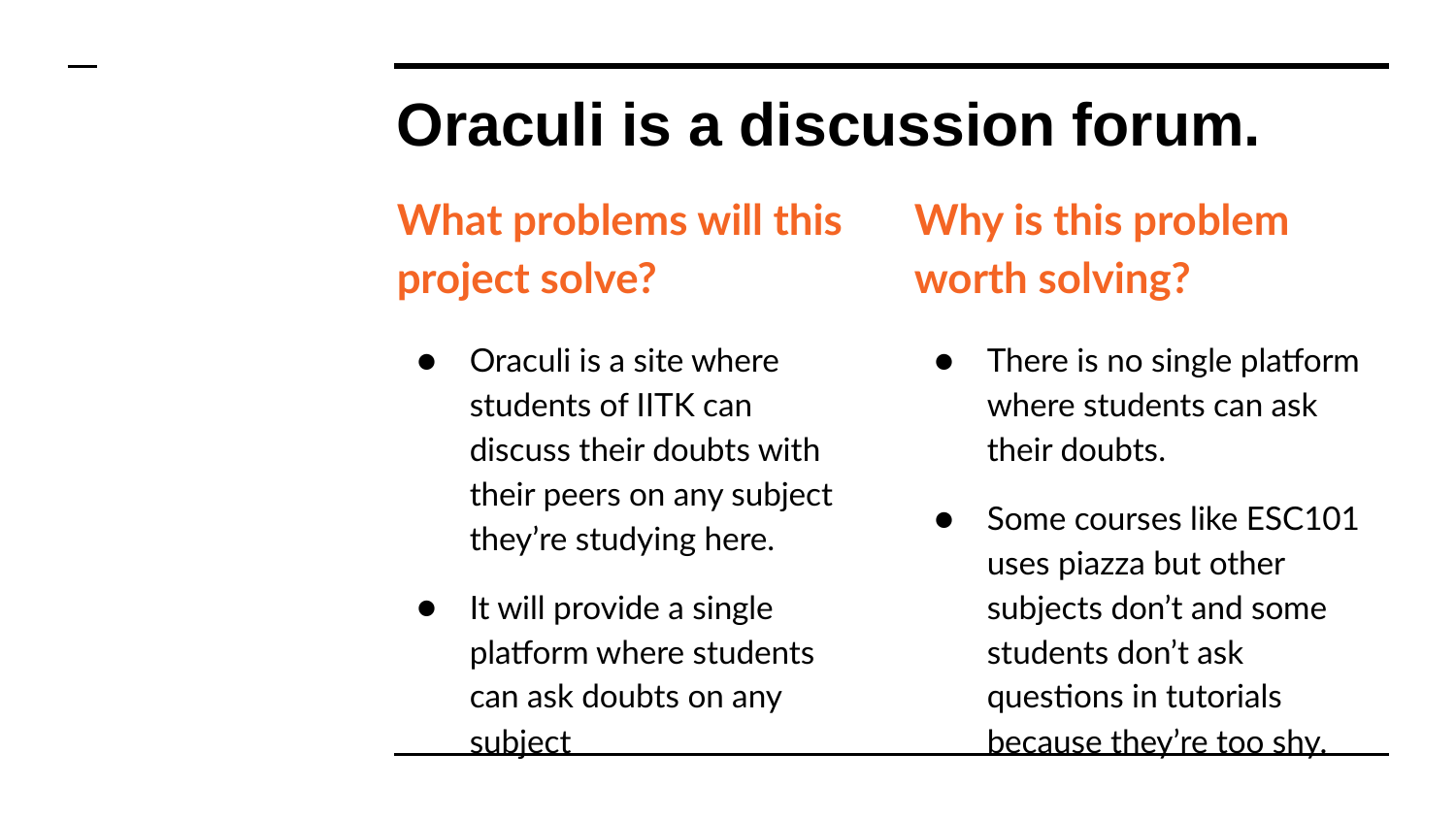

# Oraculi is a discussion forum.
What problems will this project solve?
Oraculi is a site where students of IITK can discuss their doubts with their peers on any subject they’re studying here.
It will provide a single platform where students can ask doubts on any subject
Why is this problem worth solving?
There is no single platform where students can ask their doubts.
Some courses like ESC101 uses piazza but other subjects don’t and some students don’t ask questions in tutorials because they’re too shy.